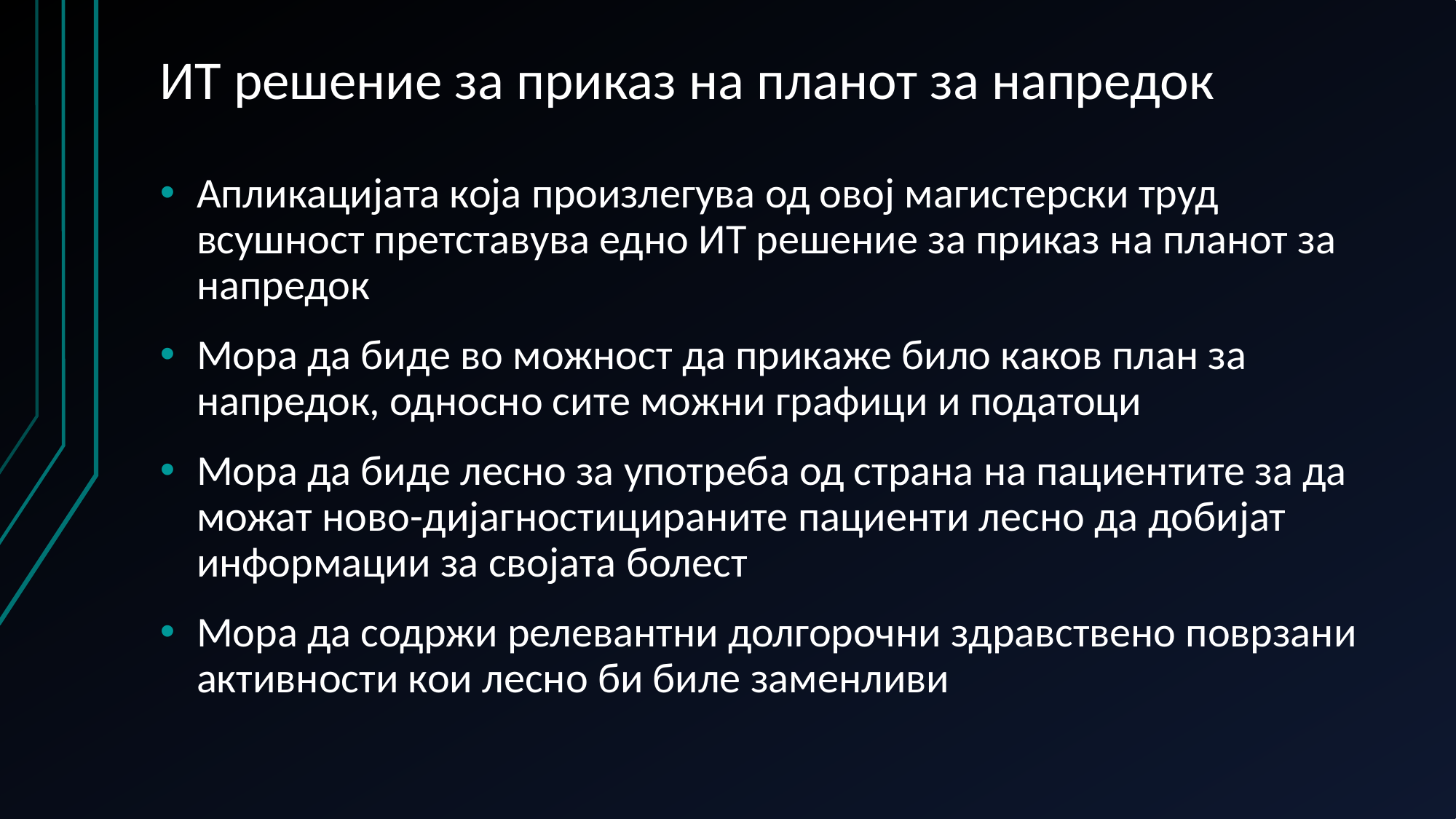

# ИТ решение за приказ на планот за напредок
Апликацијата која произлегува од овој магистерски труд всушност претставува едно ИТ решение за приказ на планот за напредок
Мора да биде во можност да прикаже било каков план за напредок, односно сите можни графици и податоци
Мора да биде лесно за употреба од страна на пациентите за да можат ново-дијагностицираните пациенти лесно да добијат информации за својата болест
Мора да содржи релевантни долгорочни здравствено поврзани активности кои лесно би биле заменливи